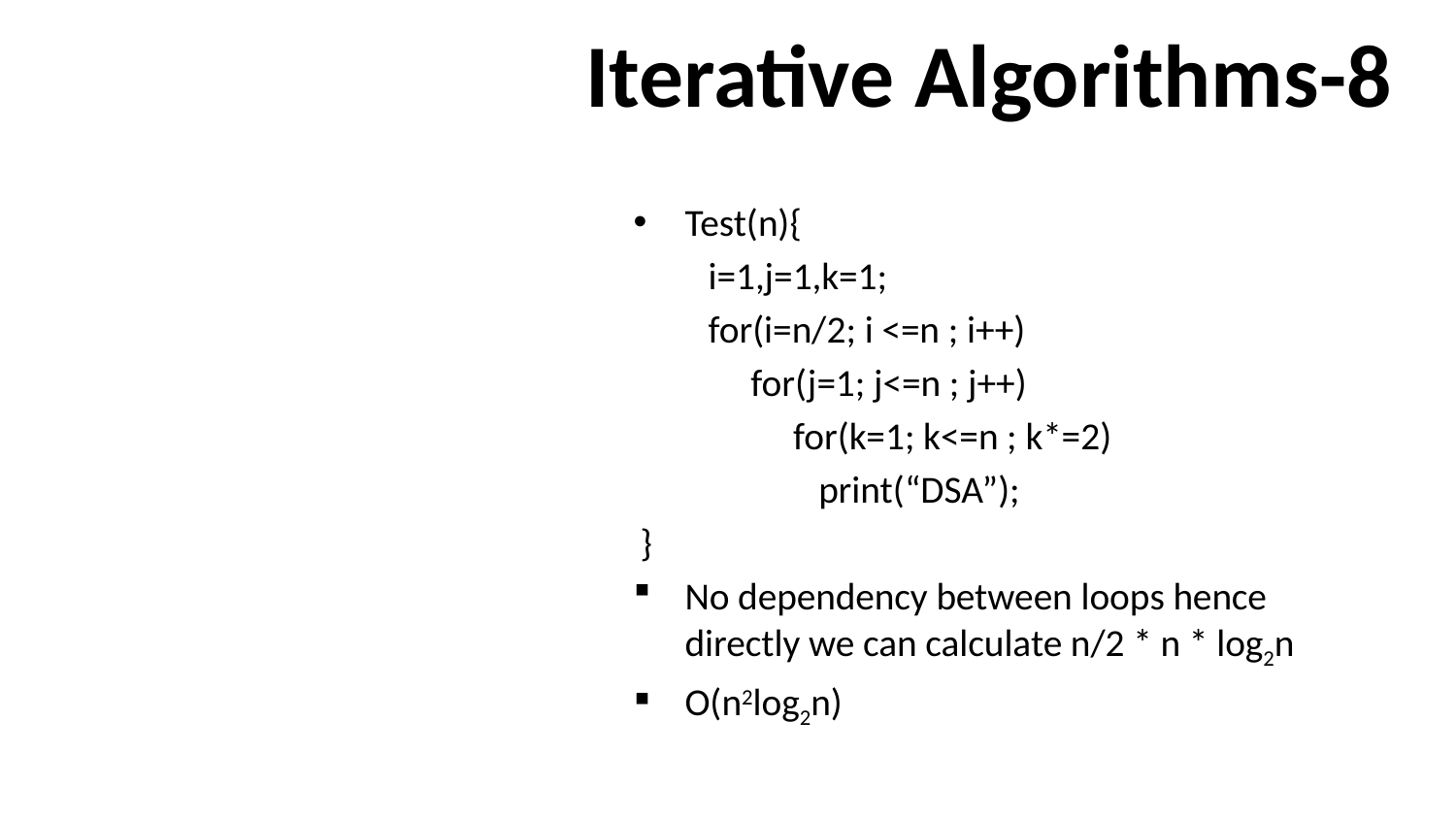

# Iterative Algorithms-8
Test(n){
        i=1,j=1,k=1;
        for(i=n/2; i <=n ; i++)
             for(j=1; j<=n ; j++)
                  for(k=1; k<=n ; k*=2)
                     print(“DSA”);
}
No dependency between loops hence directly we can calculate n/2 * n * log2n
O(n2log2n)